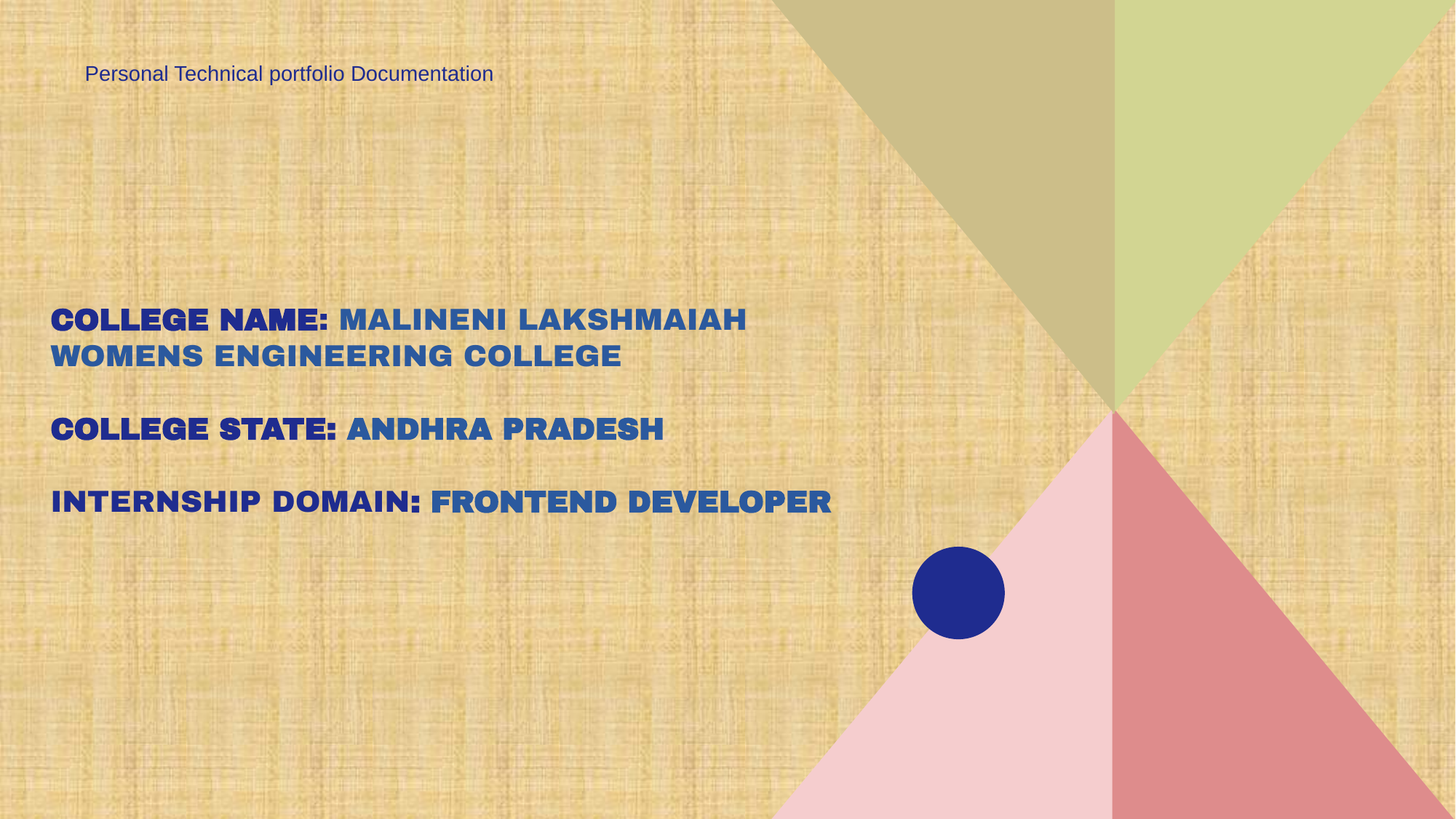

Personal Technical portfolio Documentation
# College name: malineni lakshmaiah womens engineering college college state: Andhra Pradesh internship domain: frontend developer